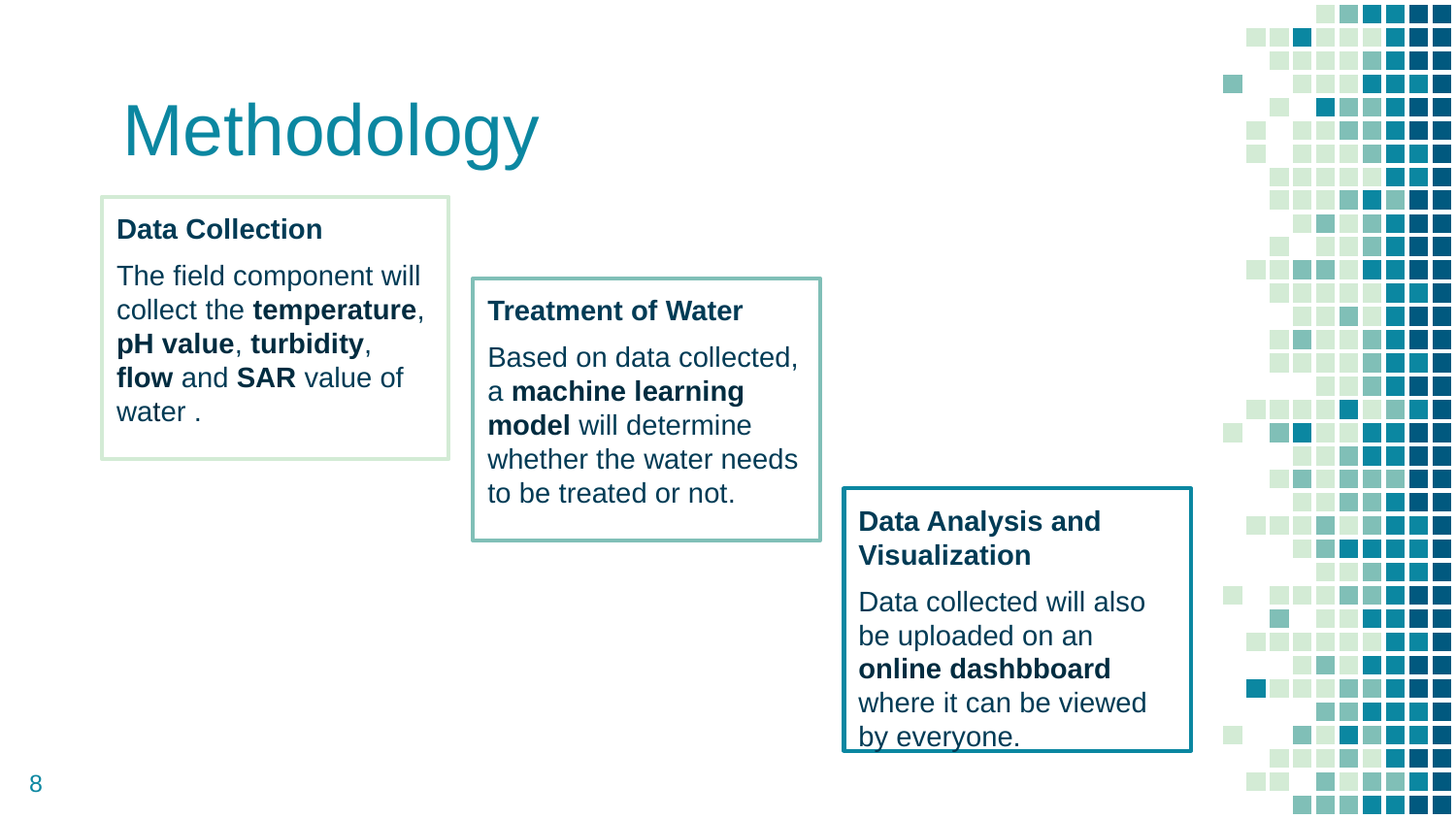

# Methodology
Data Collection
The field component will collect the temperature, pH value, turbidity, flow and SAR value of water .
Treatment of Water
Based on data collected, a machine learning model will determine whether the water needs to be treated or not.
Data Analysis and Visualization
Data collected will also be uploaded on an online dashbboard where it can be viewed by everyone.
8